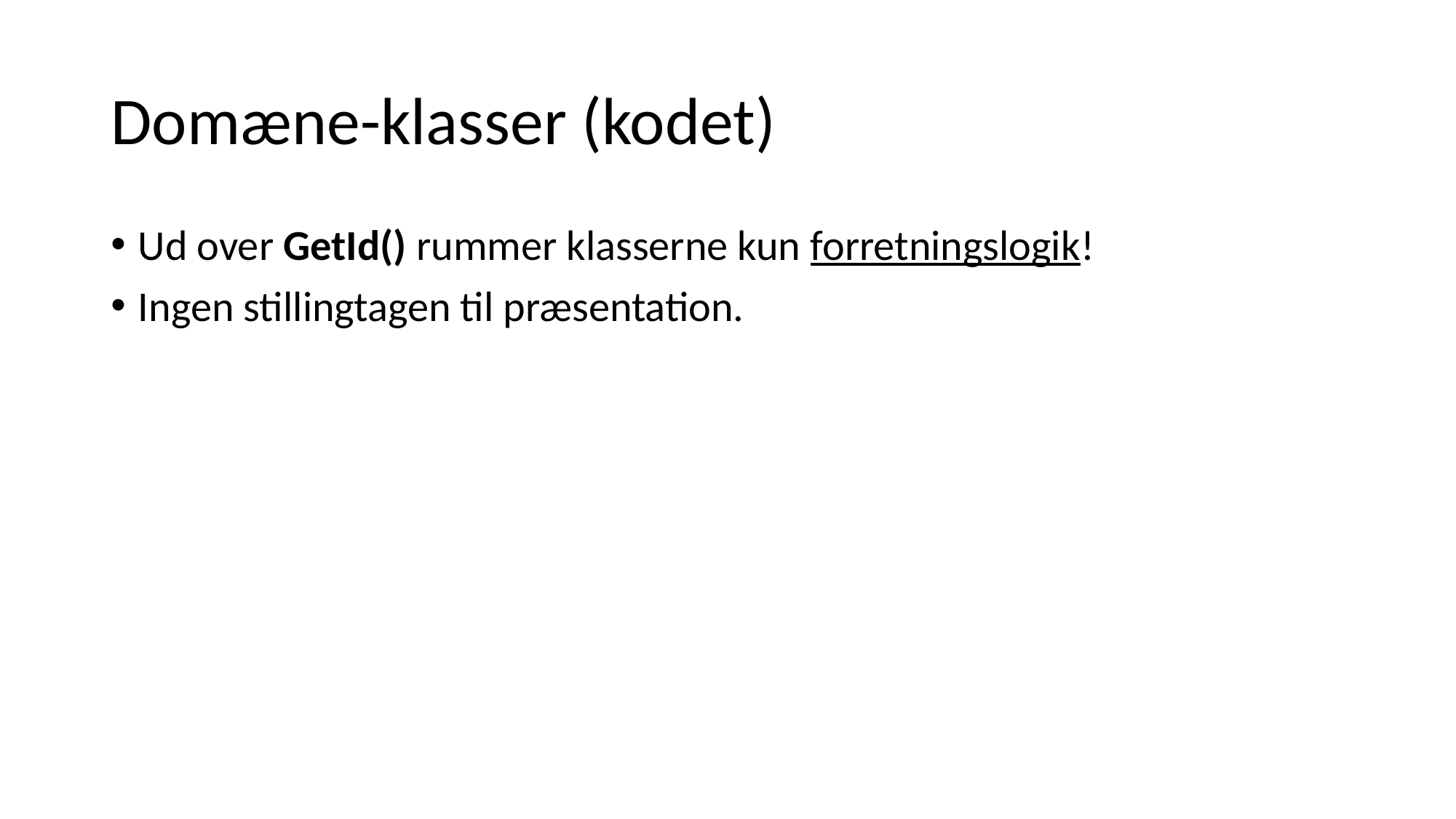

# Domæne-klasser (kodet)
Ud over GetId() rummer klasserne kun forretningslogik!
Ingen stillingtagen til præsentation.